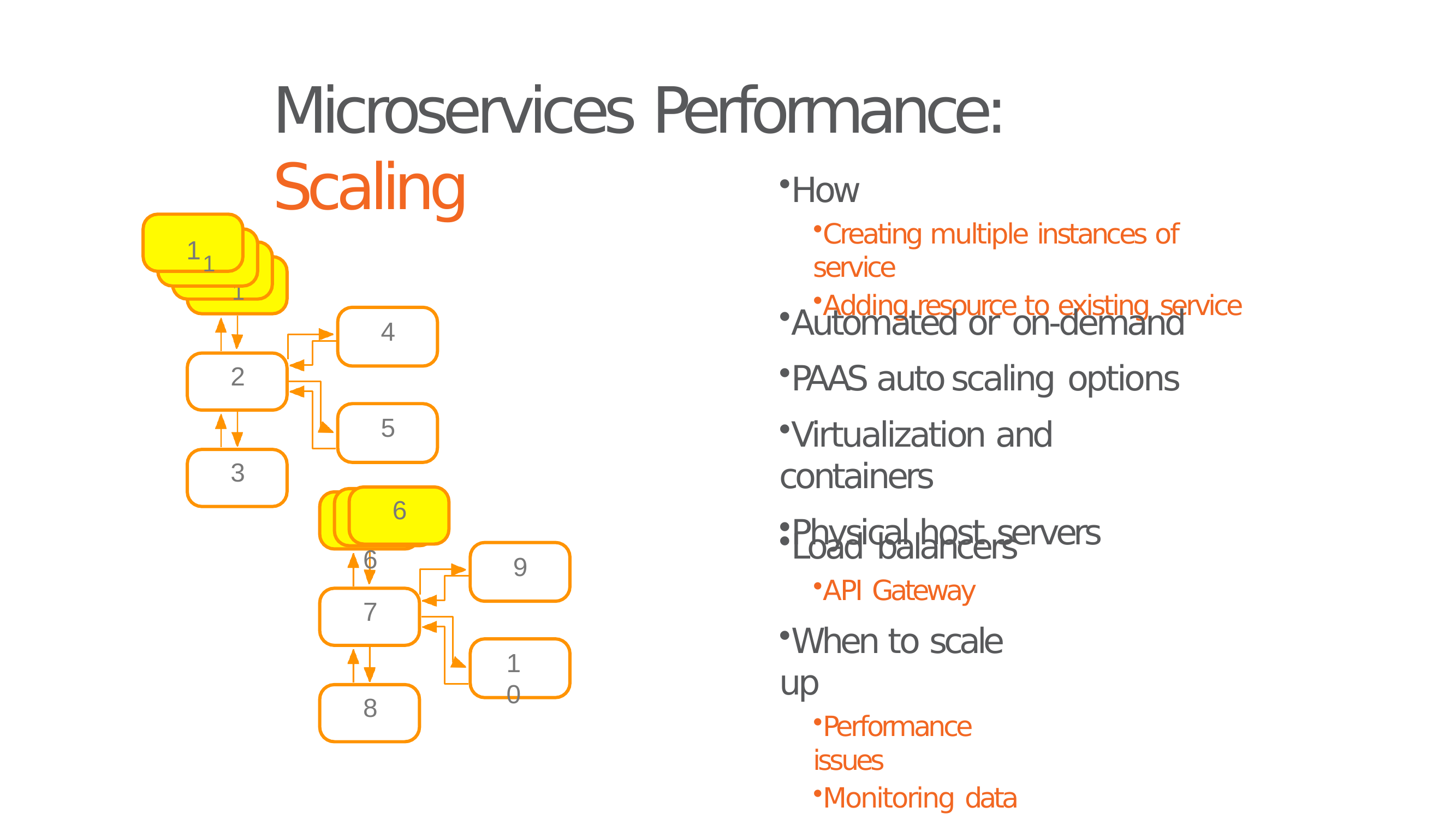

# Microservices Performance: Scaling
How
Creating multiple instances of service
Adding resource to existing service

11

11

Automated or on-demand
PAAS auto scaling options
Virtualization and containers
Physical host servers

4

2

5

3

6
66
Load balancers
API Gateway
When to scale up
Performance issues
Monitoring data
Capacity planning

9

7

10

8